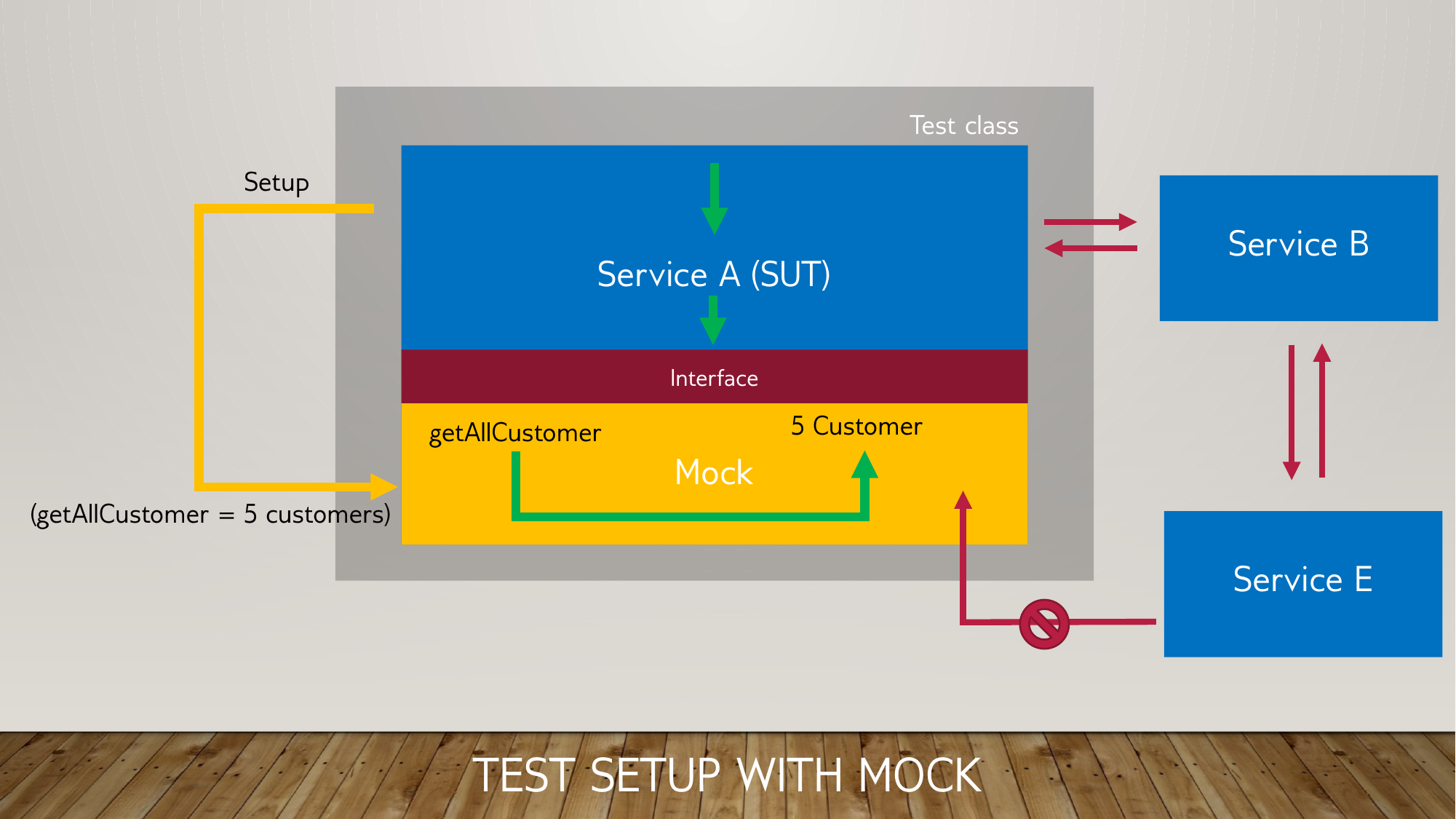

Test class
Service A (SUT)

Interface

Mock
Setup
(getAllCustomer = 5 customers)

Service B

5 Customer
getAllCustomer

Service E

Test setup with Mock